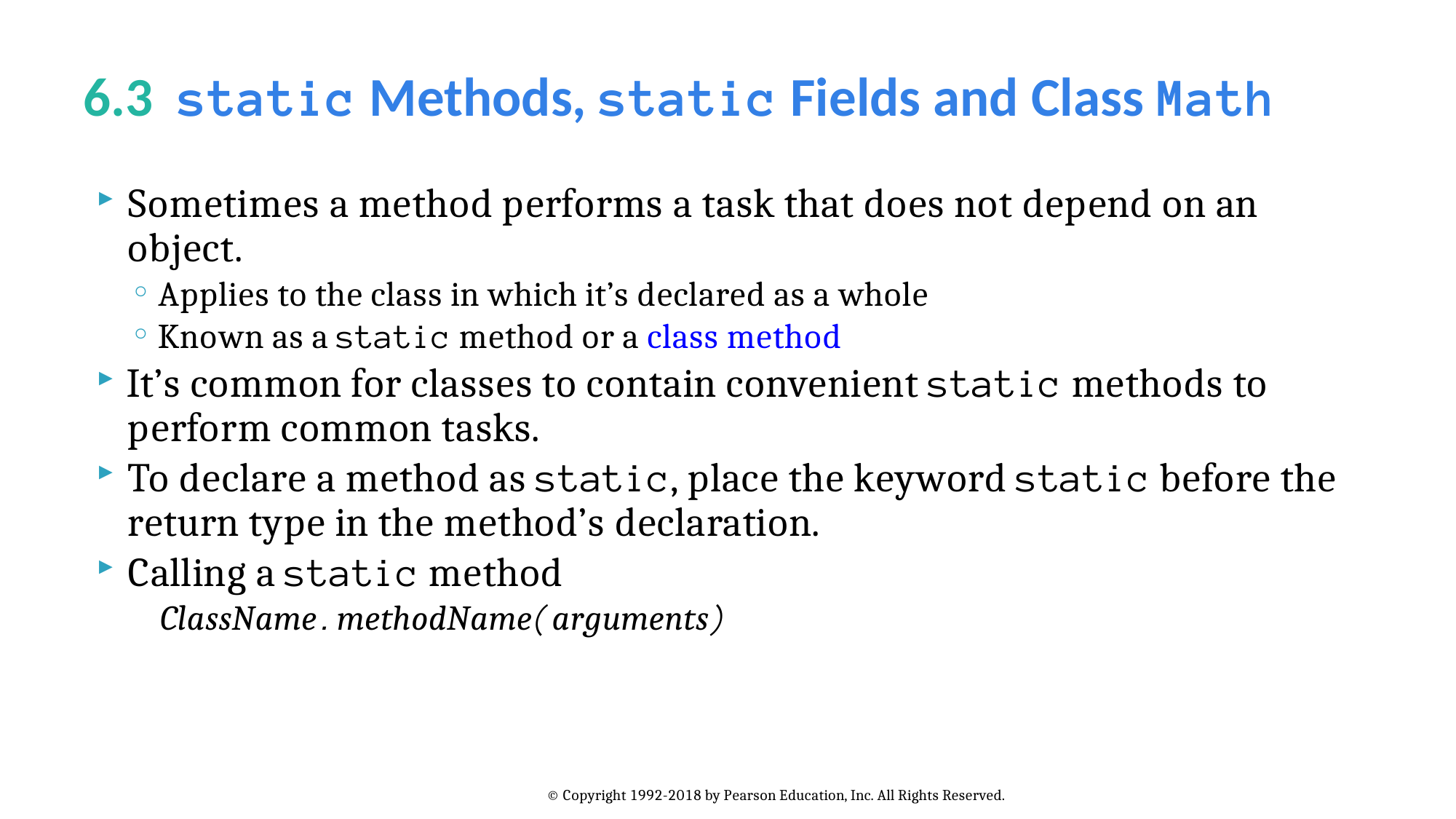

# 6.3  static Methods, static Fields and Class Math
Sometimes a method performs a task that does not depend on an object.
Applies to the class in which it’s declared as a whole
Known as a static method or a class method
It’s common for classes to contain convenient static methods to perform common tasks.
To declare a method as static, place the keyword static before the return type in the method’s declaration.
Calling a static method
ClassName.methodName(arguments)
© Copyright 1992-2018 by Pearson Education, Inc. All Rights Reserved.